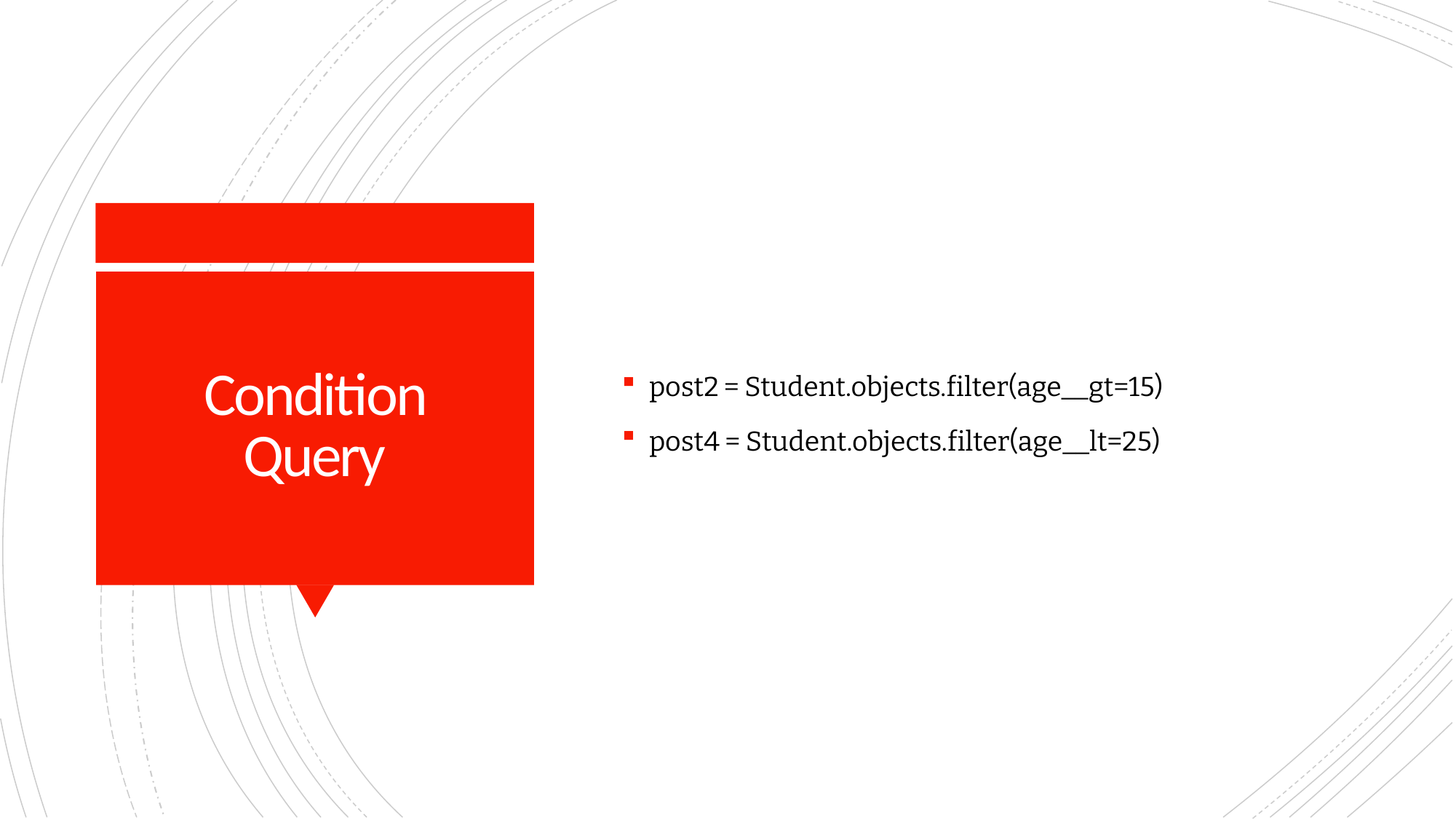

post2 = Student.objects.filter(age__gt=15)
post4 = Student.objects.filter(age__lt=25)
# Condition Query